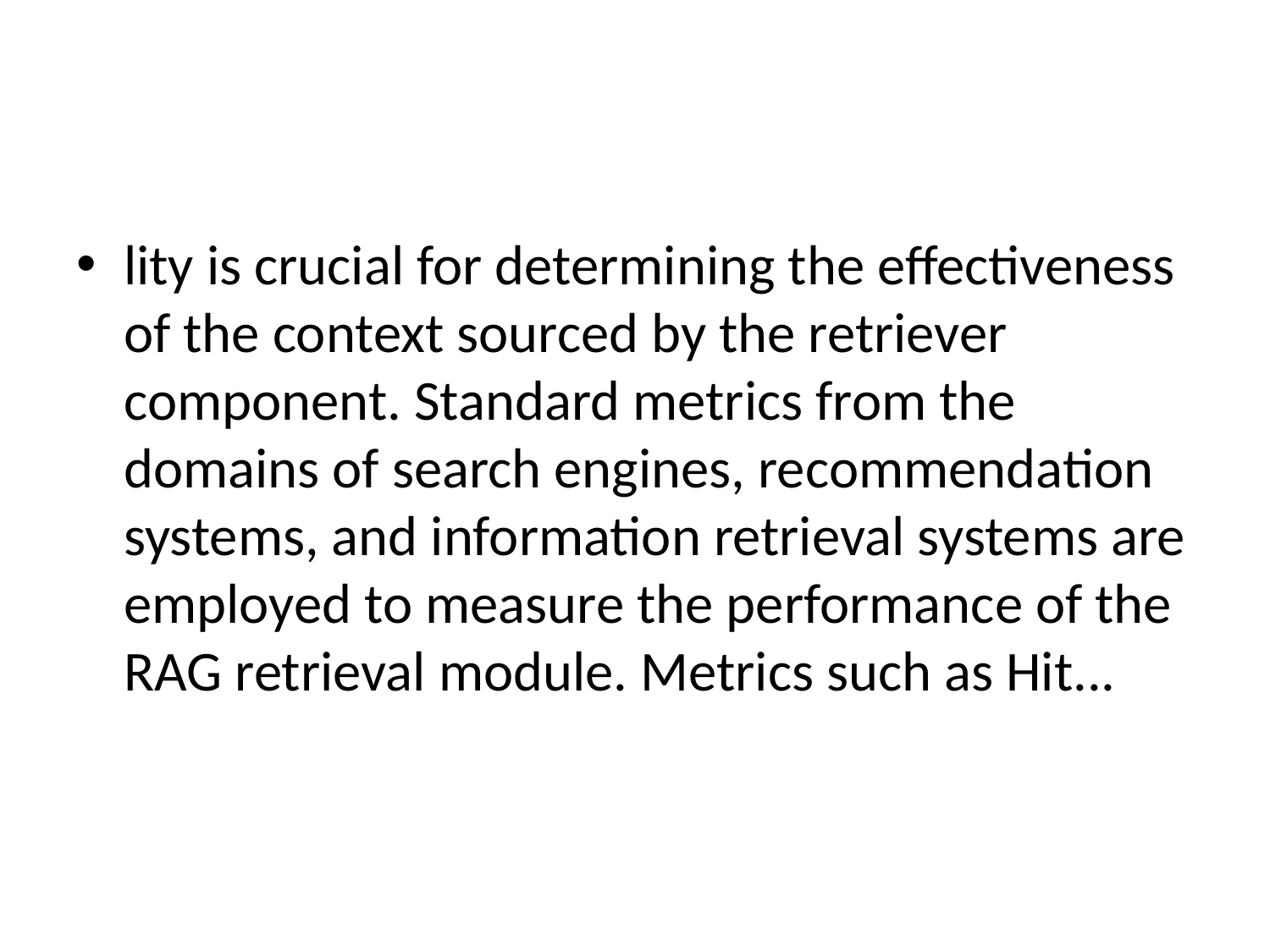

#
lity is crucial for determining the effectiveness of the context sourced by the retriever component. Standard metrics from the domains of search engines, recommendation systems, and information retrieval systems are employed to measure the performance of the RAG retrieval module. Metrics such as Hit...